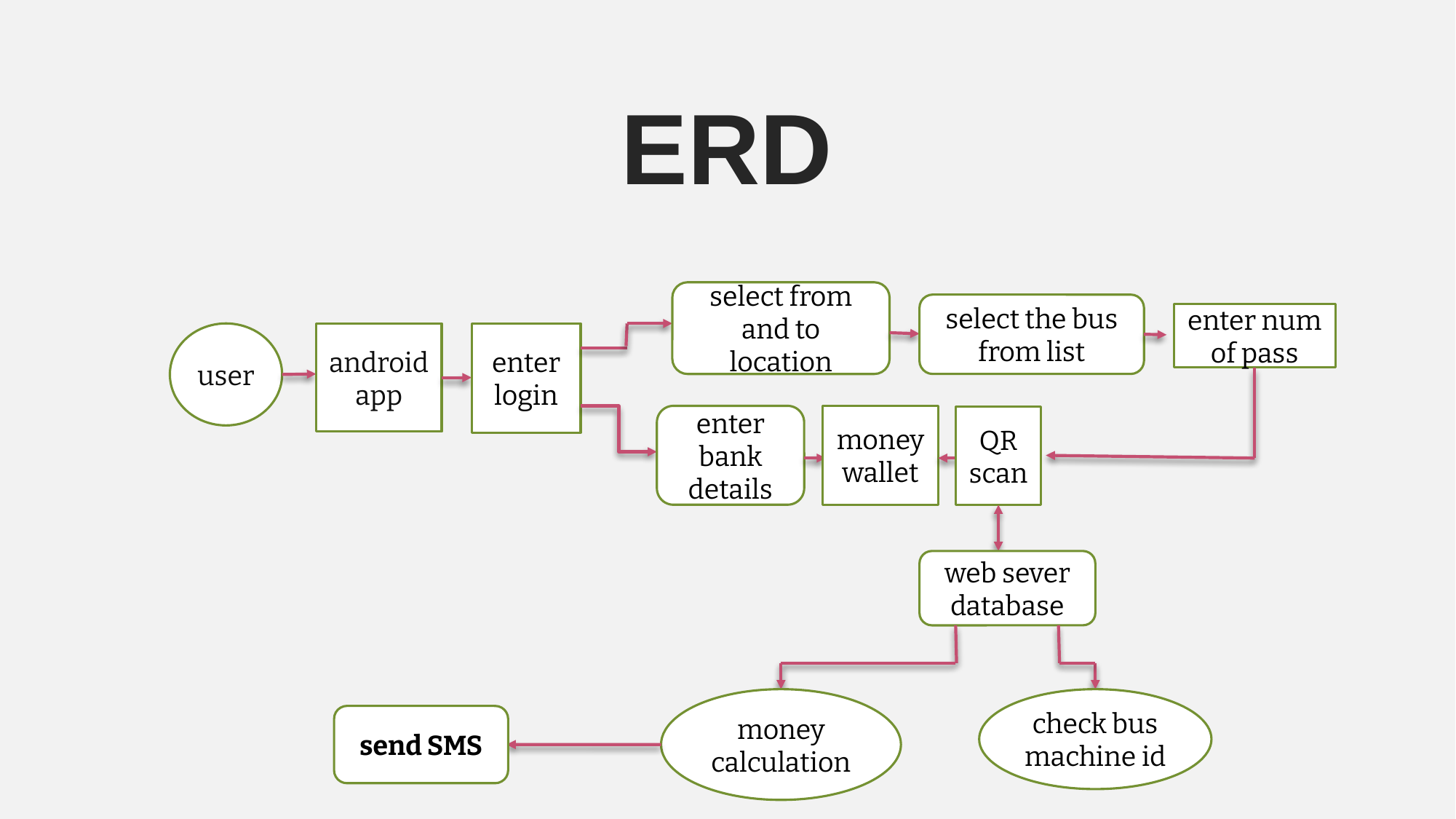

# ERD

select from and to location
select the bus from list
enter num of pass
user
android app
enter login
enter bank details
money wallet
QR
scan
web sever database
money calculation
check bus machine id
send SMS